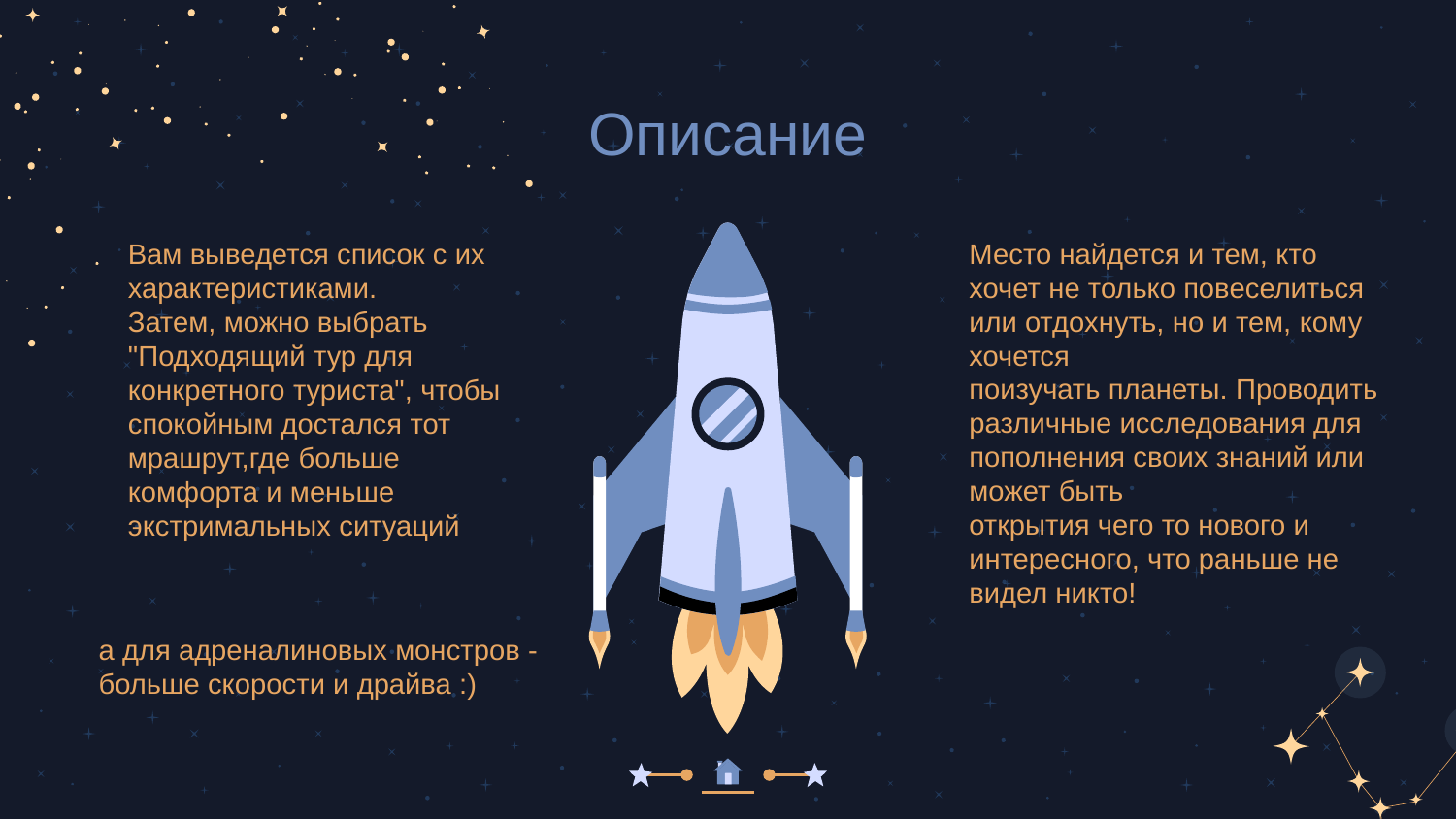

Также можно ознокомится с самыми популярными маршрутами и планетами, которые посещают чаще всего.
Перекусить межпланетной едой и напитками в Космической Заправке по привлекательной цене.
Будьте спокойны и не волнуйтесь места всем хватит!

Удачного полета, отважные путешественники!
Описание

Место найдется и тем, кто хочет не только повеселиться или отдохнуть, но и тем, кому хочется
поизучать планеты. Проводить различные исследования для пополнения своих знаний или может быть
открытия чего то нового и интересного, что раньше не видел никто!
Вам выведется список с их характеристиками.
Затем, можно выбрать "Подходящий тур для конкретного туриста", чтобы спокойным достался тот мрашрут,где больше комфорта и меньше экстримальных ситуаций
а для адреналиновых монстров - больше скорости и драйва :)